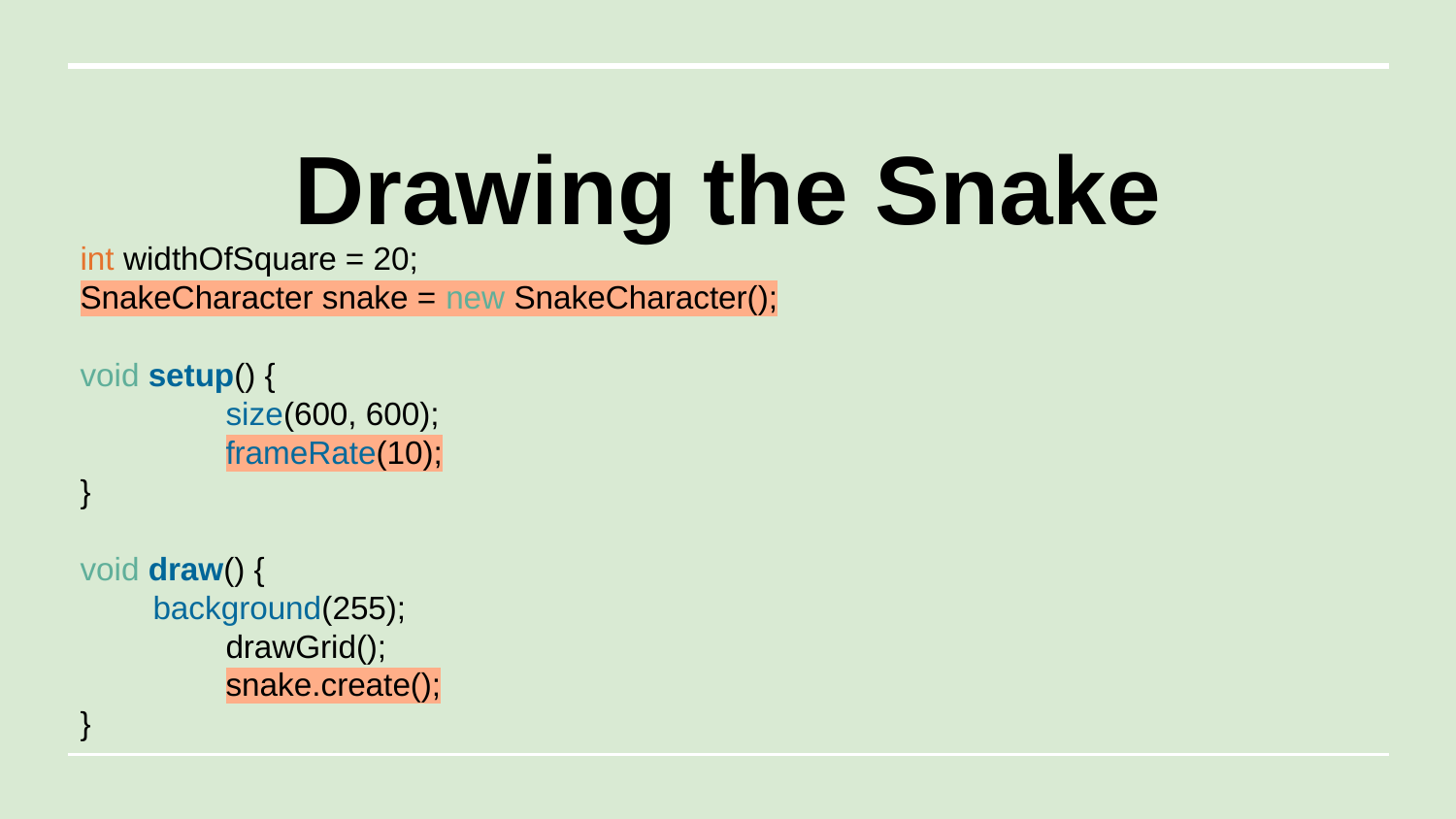

# Drawing the Snake
int widthOfSquare = 20;
SnakeCharacter snake = new SnakeCharacter();

void setup() {
	size(600, 600);
	frameRate(10);
}

void draw() {
background(255);
	drawGrid();
	snake.create();
}